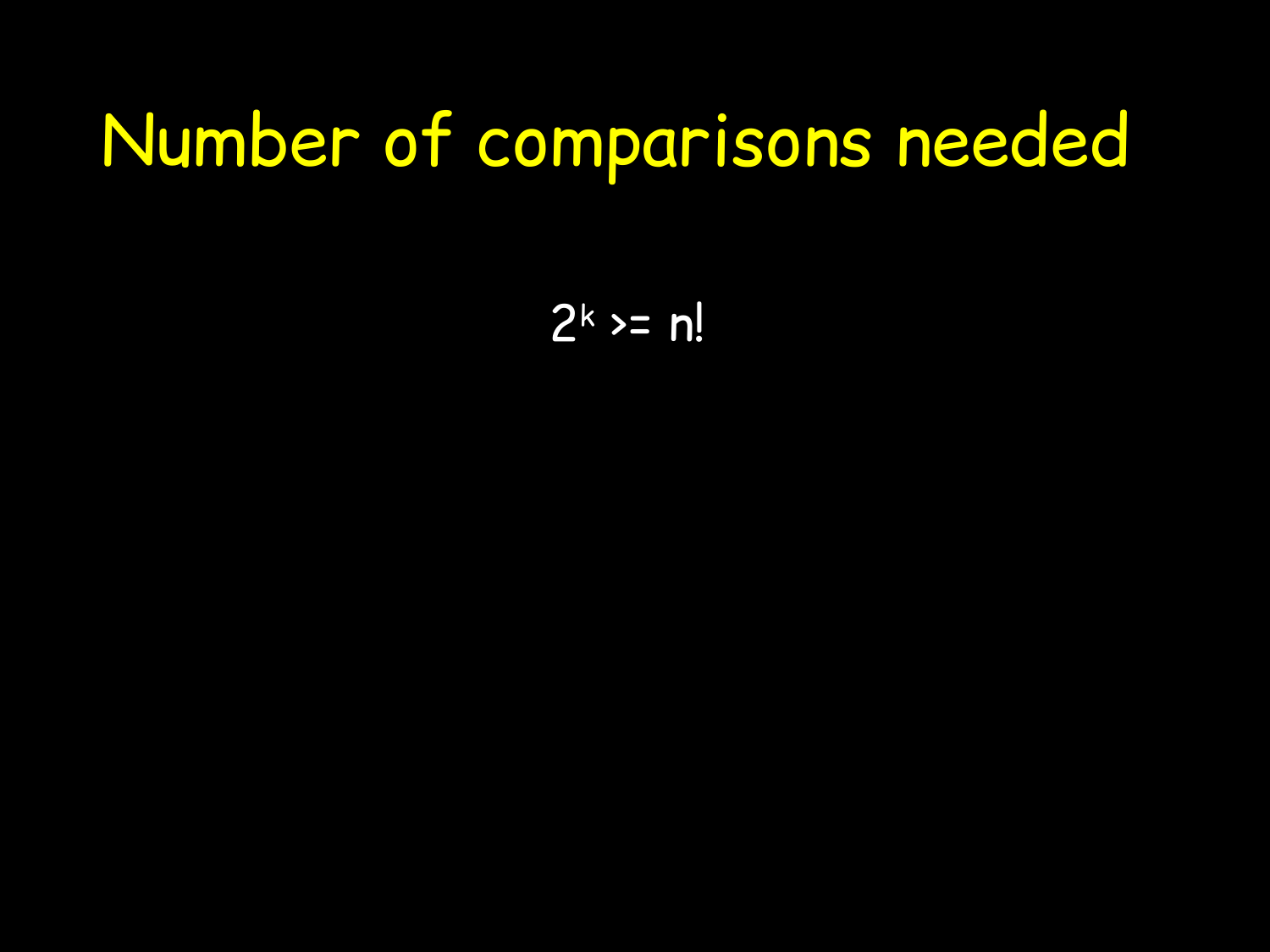

# Number of comparisons needed
2k >= n!